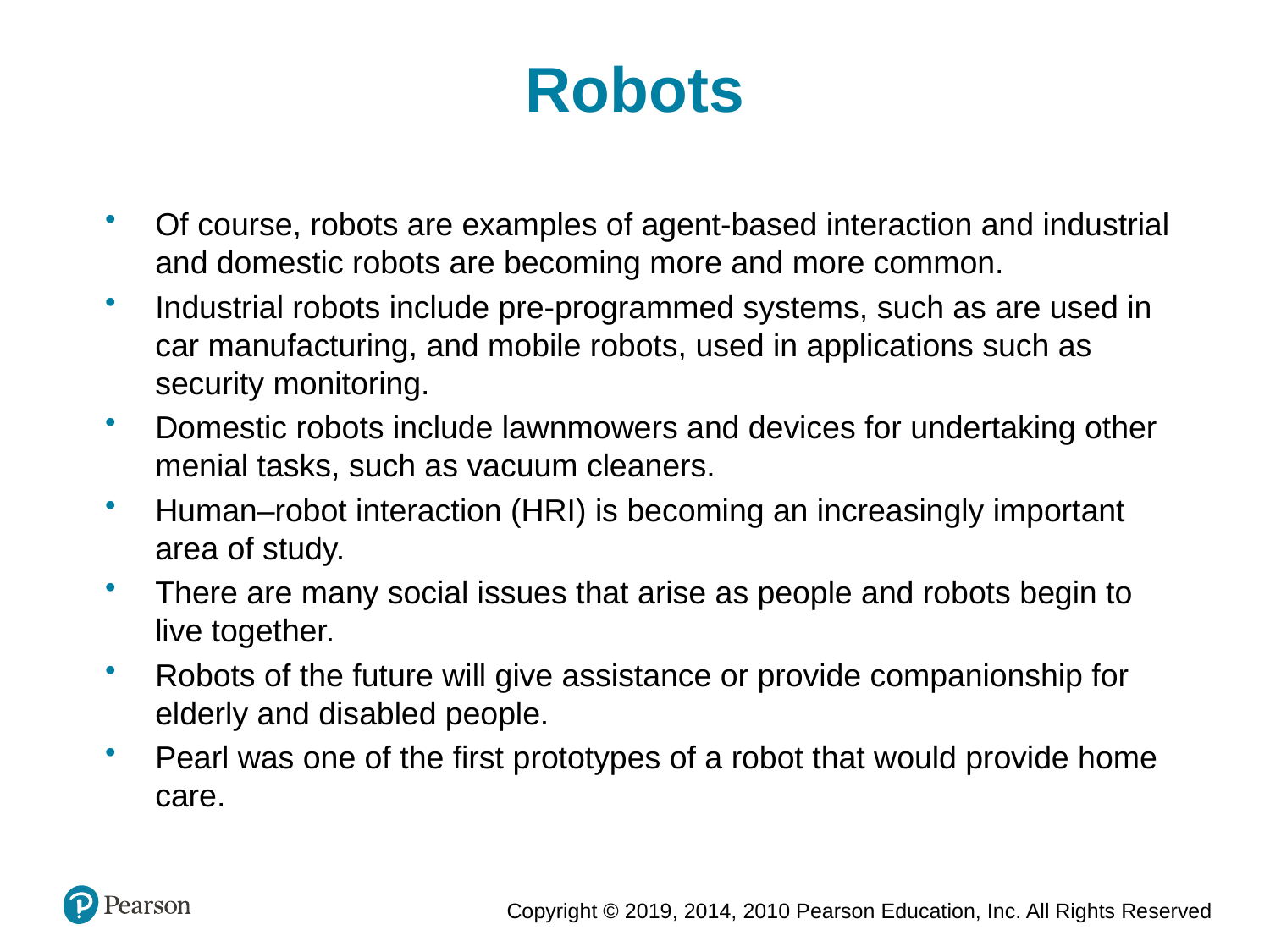

Robots
Of course, robots are examples of agent-based interaction and industrial and domestic robots are becoming more and more common.
Industrial robots include pre-programmed systems, such as are used in car manufacturing, and mobile robots, used in applications such as security monitoring.
Domestic robots include lawnmowers and devices for undertaking other menial tasks, such as vacuum cleaners.
Human–robot interaction (HRI) is becoming an increasingly important area of study.
There are many social issues that arise as people and robots begin to live together.
Robots of the future will give assistance or provide companionship for elderly and disabled people.
Pearl was one of the first prototypes of a robot that would provide home care.